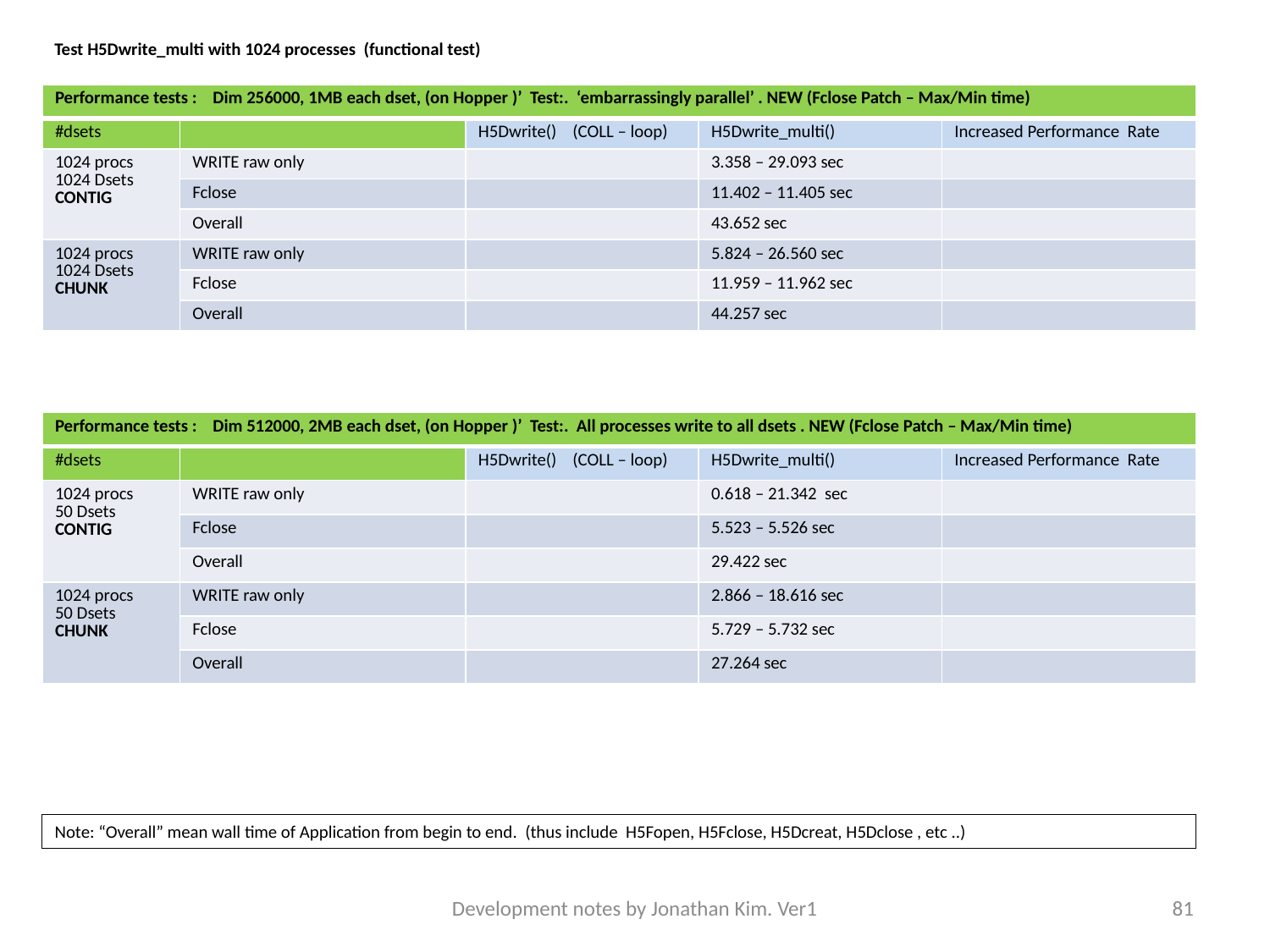

Test H5Dwrite_multi with 1024 processes  (functional test)
| Performance tests : Dim 256000, 1MB each dset, (on Hopper )’ Test:. ‘embarrassingly parallel’ . NEW (Fclose Patch – Max/Min time) |  |  |  |  |
| --- | --- | --- | --- | --- |
| #dsets |  | H5Dwrite() (COLL – loop) | H5Dwrite\_multi() | Increased Performance Rate |
| 1024 procs 1024 Dsets CONTIG | WRITE raw only |  | 3.358 – 29.093 sec |  |
|  | Fclose |  | 11.402 – 11.405 sec |  |
|  | Overall |  | 43.652 sec |  |
| 1024 procs 1024 Dsets CHUNK | WRITE raw only |  | 5.824 – 26.560 sec |  |
|  | Fclose |  | 11.959 – 11.962 sec |  |
|  | Overall |  | 44.257 sec |  |
| Performance tests : Dim 512000, 2MB each dset, (on Hopper )’ Test:. All processes write to all dsets . NEW (Fclose Patch – Max/Min time) |  |  |  |  |
| --- | --- | --- | --- | --- |
| #dsets |  | H5Dwrite() (COLL – loop) | H5Dwrite\_multi() | Increased Performance Rate |
| 1024 procs 50 Dsets CONTIG | WRITE raw only |  | 0.618 – 21.342 sec |  |
|  | Fclose |  | 5.523 – 5.526 sec |  |
|  | Overall |  | 29.422 sec |  |
| 1024 procs 50 Dsets CHUNK | WRITE raw only |  | 2.866 – 18.616 sec |  |
|  | Fclose |  | 5.729 – 5.732 sec |  |
|  | Overall |  | 27.264 sec |  |
Note: “Overall” mean wall time of Application from begin to end.  (thus include  H5Fopen, H5Fclose, H5Dcreat, H5Dclose , etc ..)
Development notes by Jonathan Kim. Ver1
81